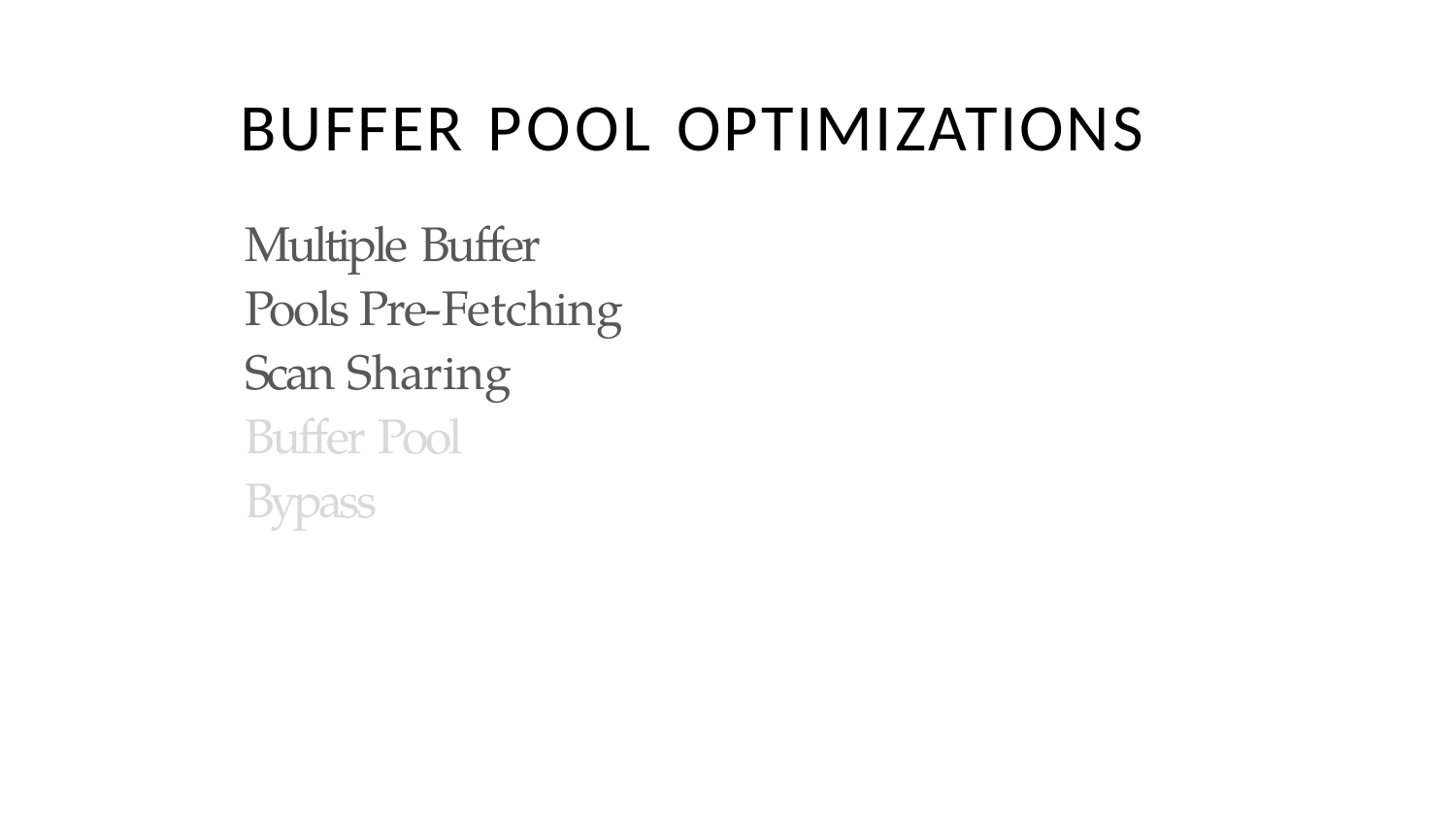

# BUFFER POOL OPTIMIZATIONS
Multiple Buffer Pools Pre-Fetching
Scan Sharing Buffer Pool Bypass